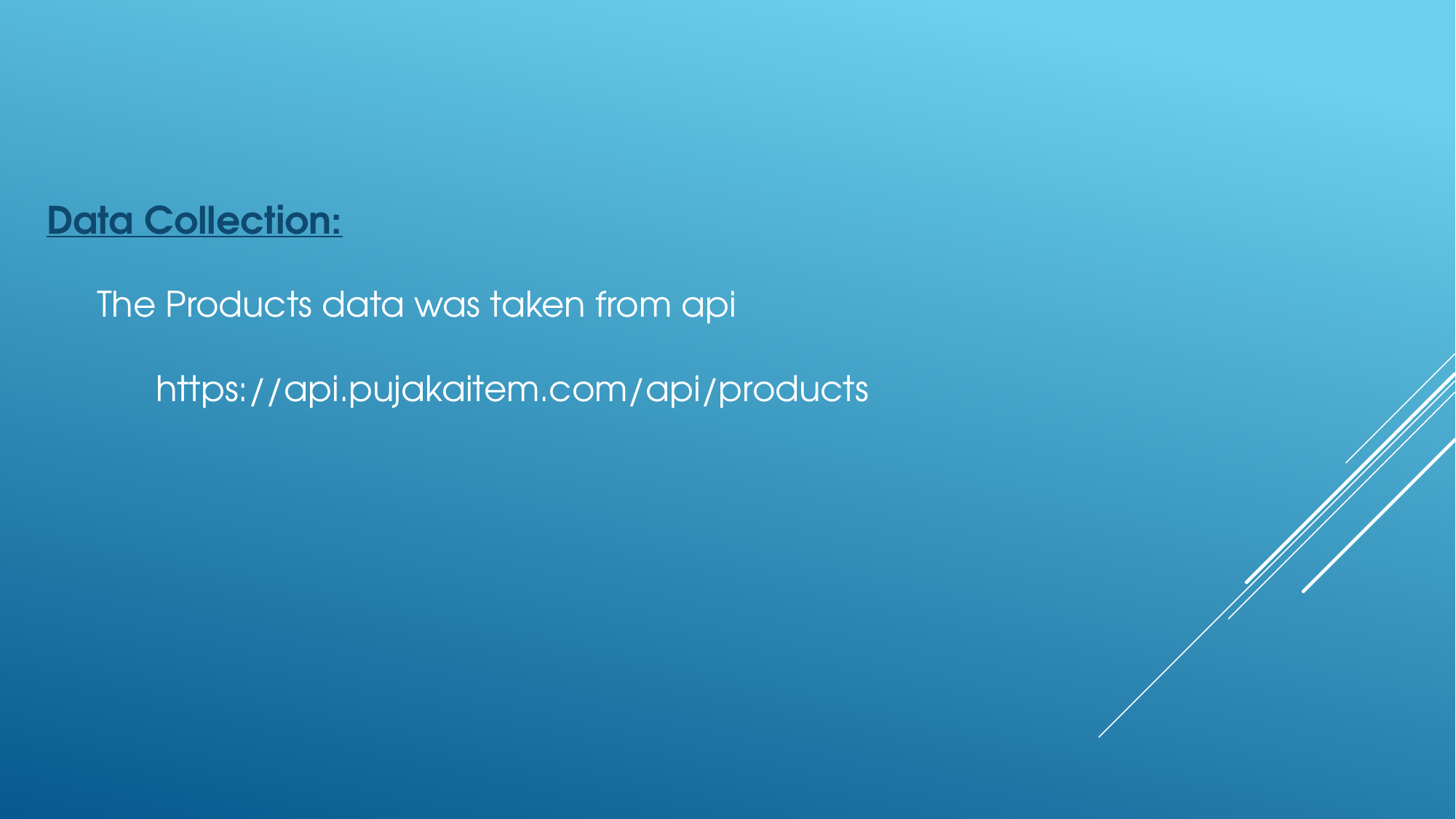

Data Collection:

      The Products data was taken from api

	https://api.pujakaitem.com/api/products